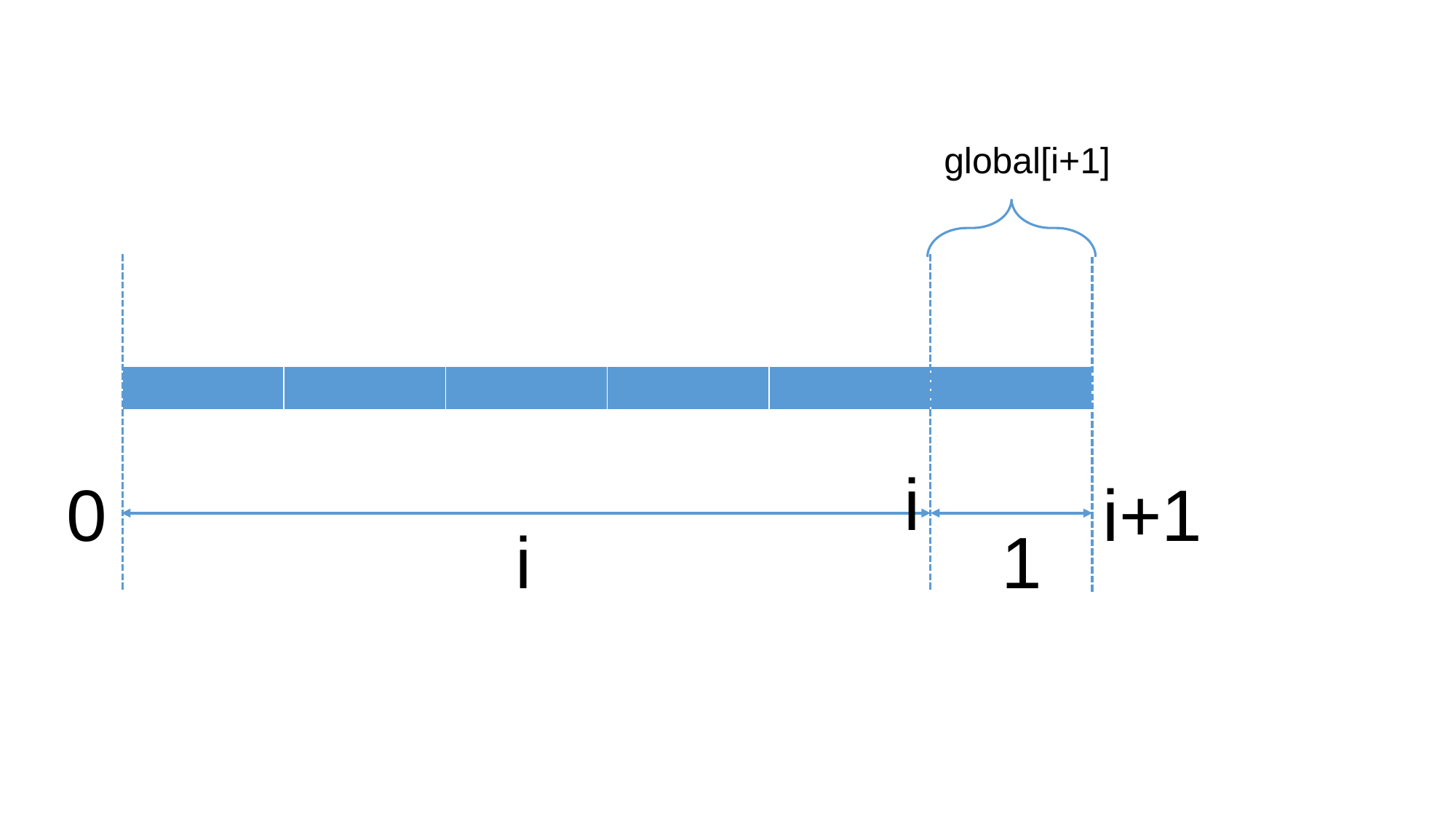

global[i+1]

|  |  |  |  |  |  |
| --- | --- | --- | --- | --- | --- |
i
0
i+1
i
1